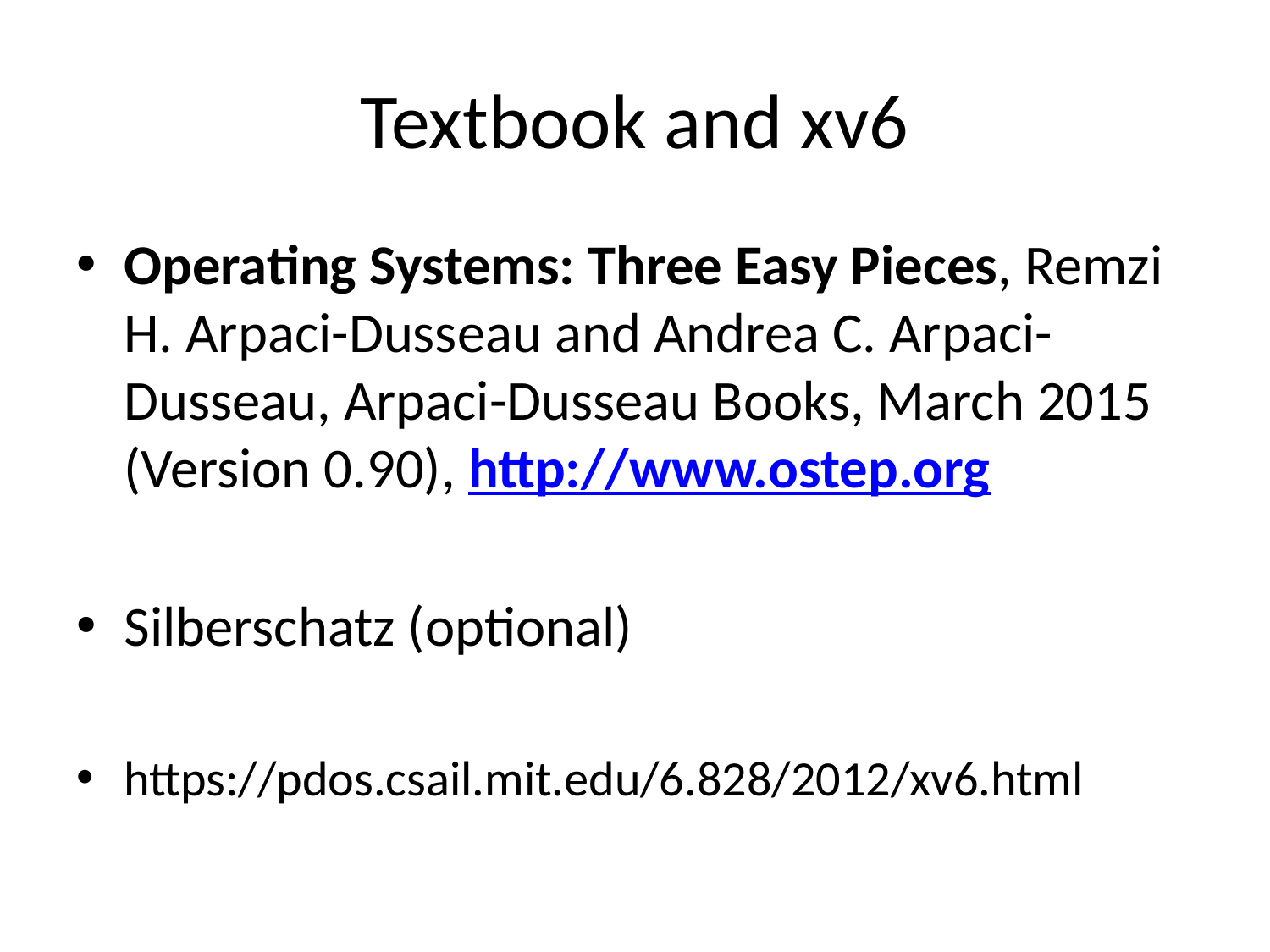

# Textbook and xv6
Operating Systems: Three Easy Pieces, Remzi H. Arpaci-Dusseau and Andrea C. Arpaci-Dusseau, Arpaci-Dusseau Books, March 2015 (Version 0.90), http://www.ostep.org

Silberschatz (optional)

https://pdos.csail.mit.edu/6.828/2012/xv6.html